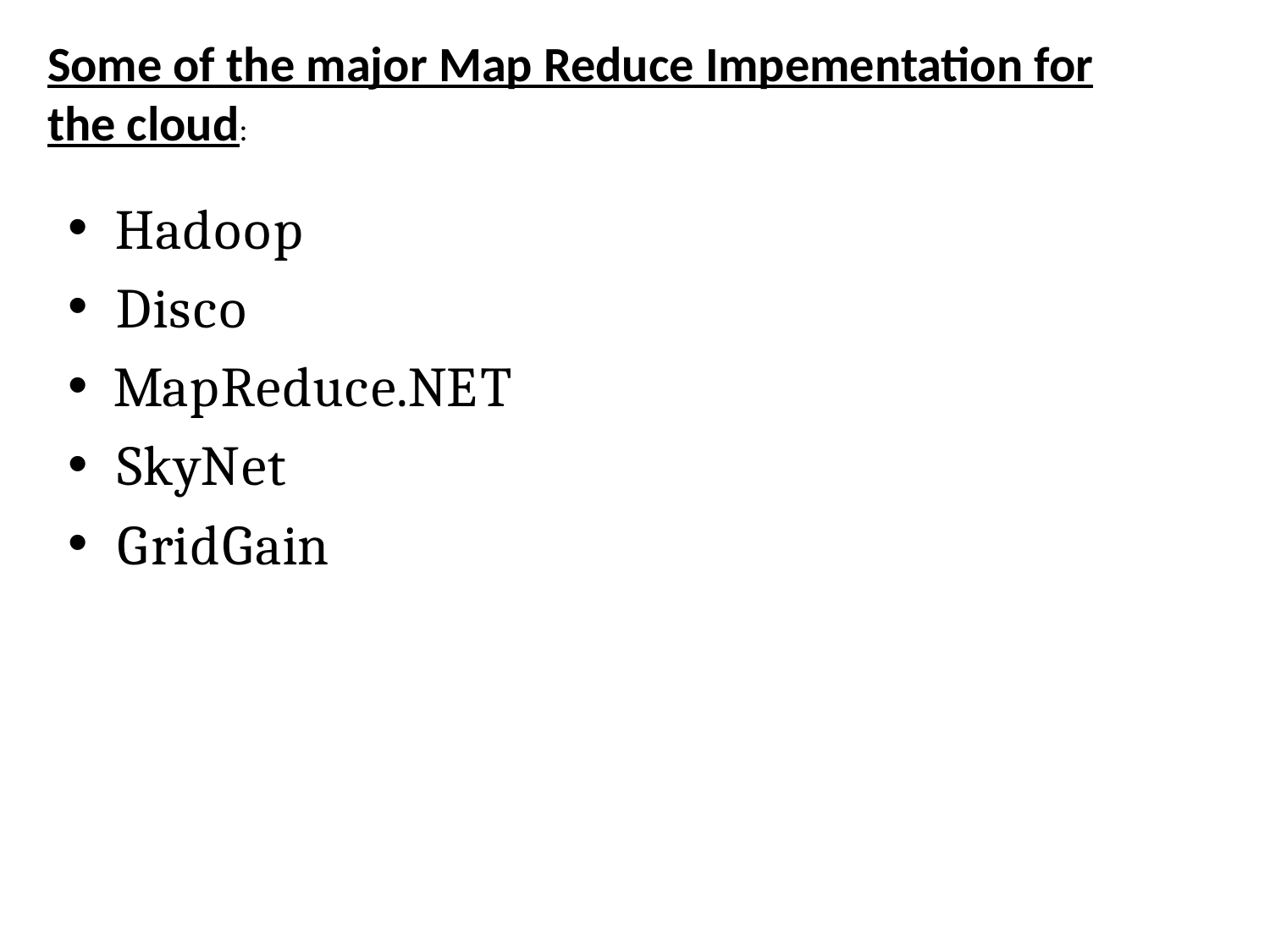

Some of the major Map Reduce Impementation for the cloud:
Hadoop
Disco
MapReduce.NET
SkyNet
GridGain